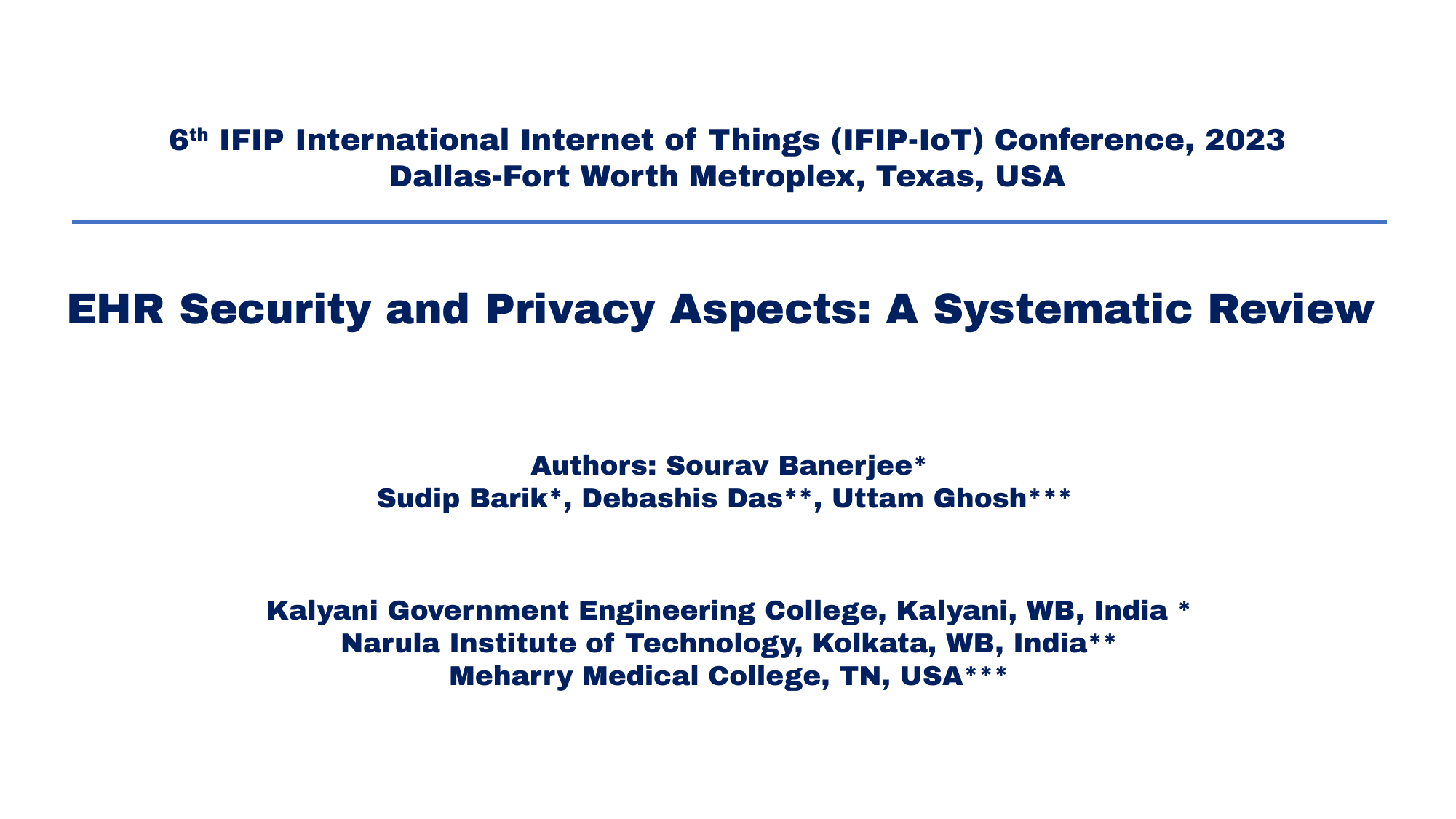

6th IFIP International Internet of Things (IFIP-IoT) Conference, 2023
Dallas-Fort Worth Metroplex, Texas, USA
EHR Security and Privacy Aspects: A Systematic Review

Authors: Sourav Banerjee*
Sudip Barik*, Debashis Das**, Uttam Ghosh***
Kalyani Government Engineering College, Kalyani, WB, India *
Narula Institute of Technology, Kolkata, WB, India**
Meharry Medical College, TN, USA***